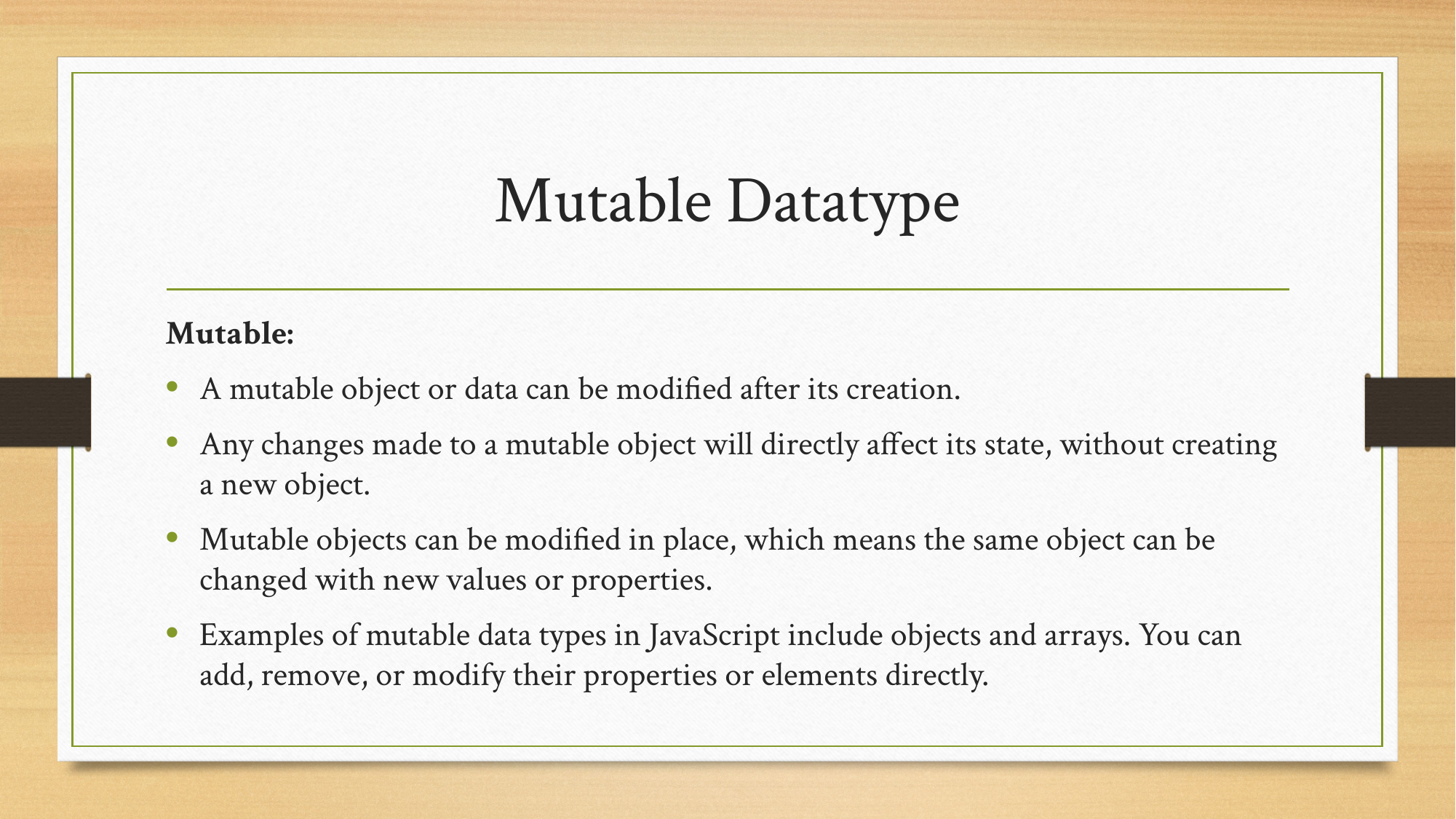

# Mutable Datatype
Mutable:
A mutable object or data can be modified after its creation.
Any changes made to a mutable object will directly affect its state, without creating a new object.
Mutable objects can be modified in place, which means the same object can be changed with new values or properties.
Examples of mutable data types in JavaScript include objects and arrays. You can add, remove, or modify their properties or elements directly.